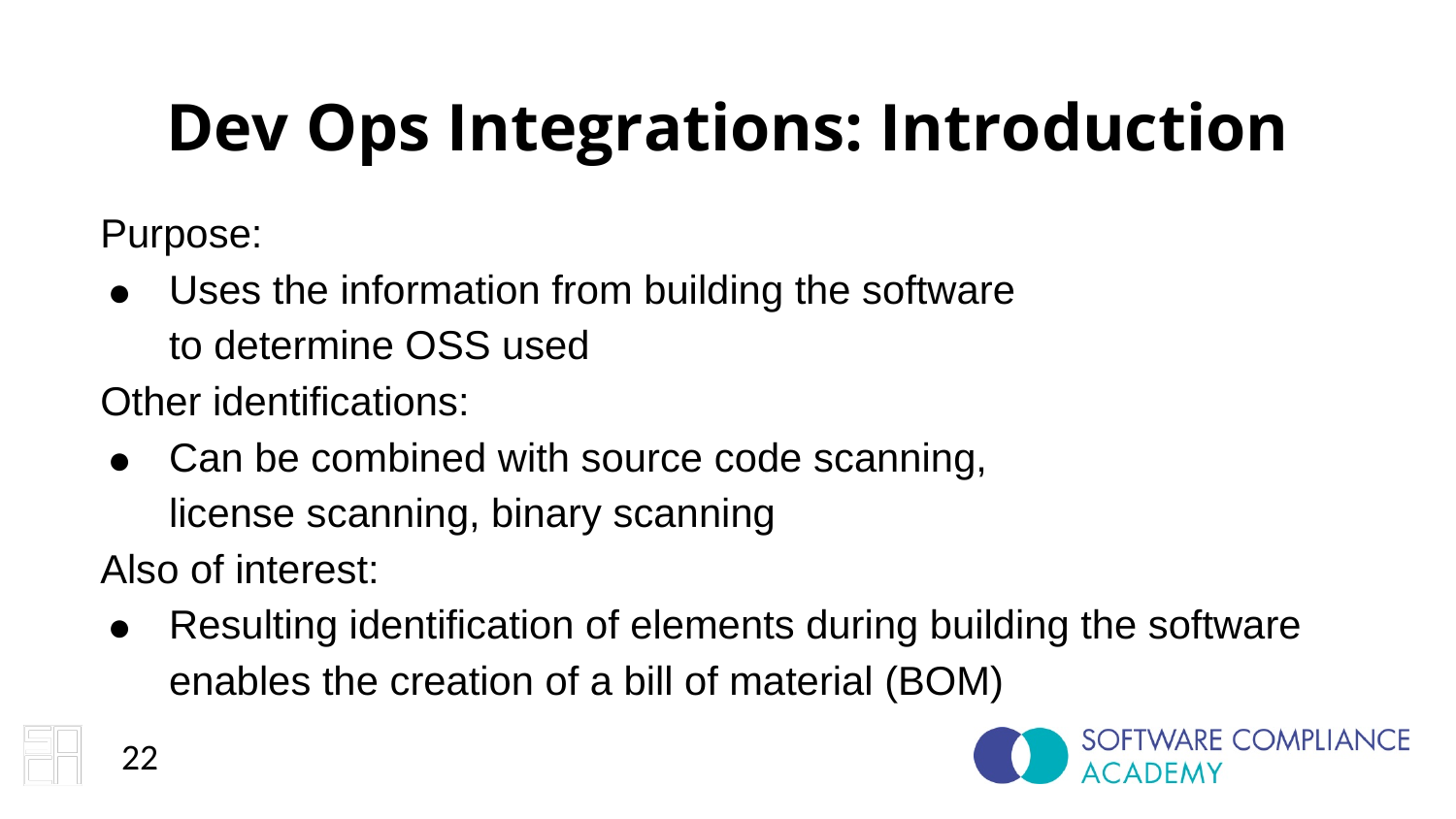

Dev Ops Integrations: Introduction
Purpose:
Uses the information from building the software
to determine OSS used
Other identifications:
Can be combined with source code scanning,
license scanning, binary scanning
Also of interest:
Resulting identification of elements during building the software enables the creation of a bill of material (BOM)